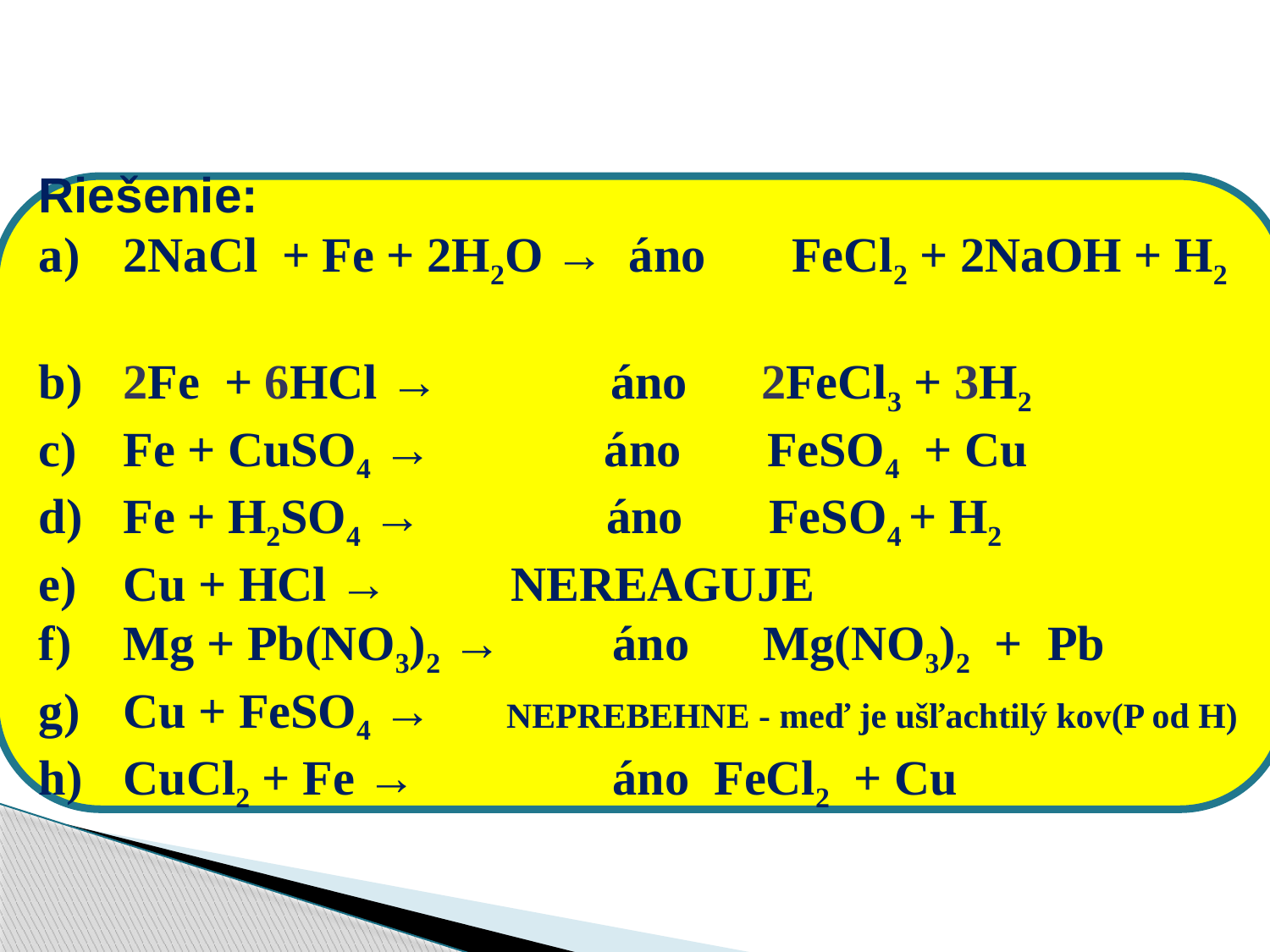

#

Riešenie:
   2NaCl  + Fe + 2H2O →  áno       FeCl2 + 2NaOH + H2
   2Fe  + 6HCl →              áno      2FeCl3 + 3H2
   Fe + CuSO4 →              áno       FeSO4  + Cu
   Fe + H2SO4 →               áno       FeSO4 + H2
   Cu + HCl →          NEREAGUJE
   Mg + Pb(NO3)2 →         áno      Mg(NO3)2  +  Pb
   Cu + FeSO4 →      NEPREBEHNE - meď je ušľachtilý kov(P od H)
   CuCl2 + Fe →                áno  FeCl2  + Cu